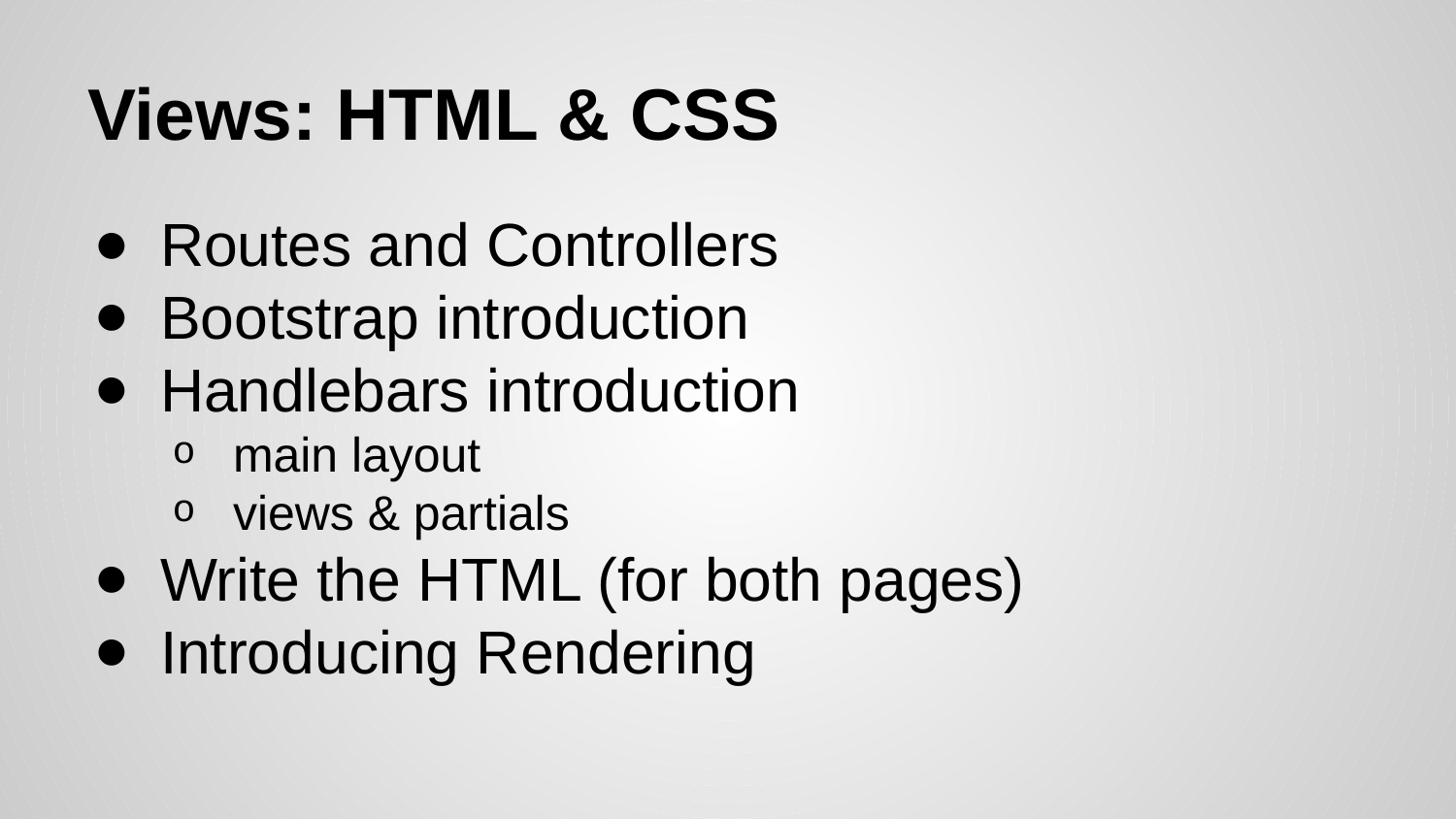

# Views: HTML & CSS
Routes and Controllers
Bootstrap introduction
Handlebars introduction
main layout
views & partials
Write the HTML (for both pages)
Introducing Rendering